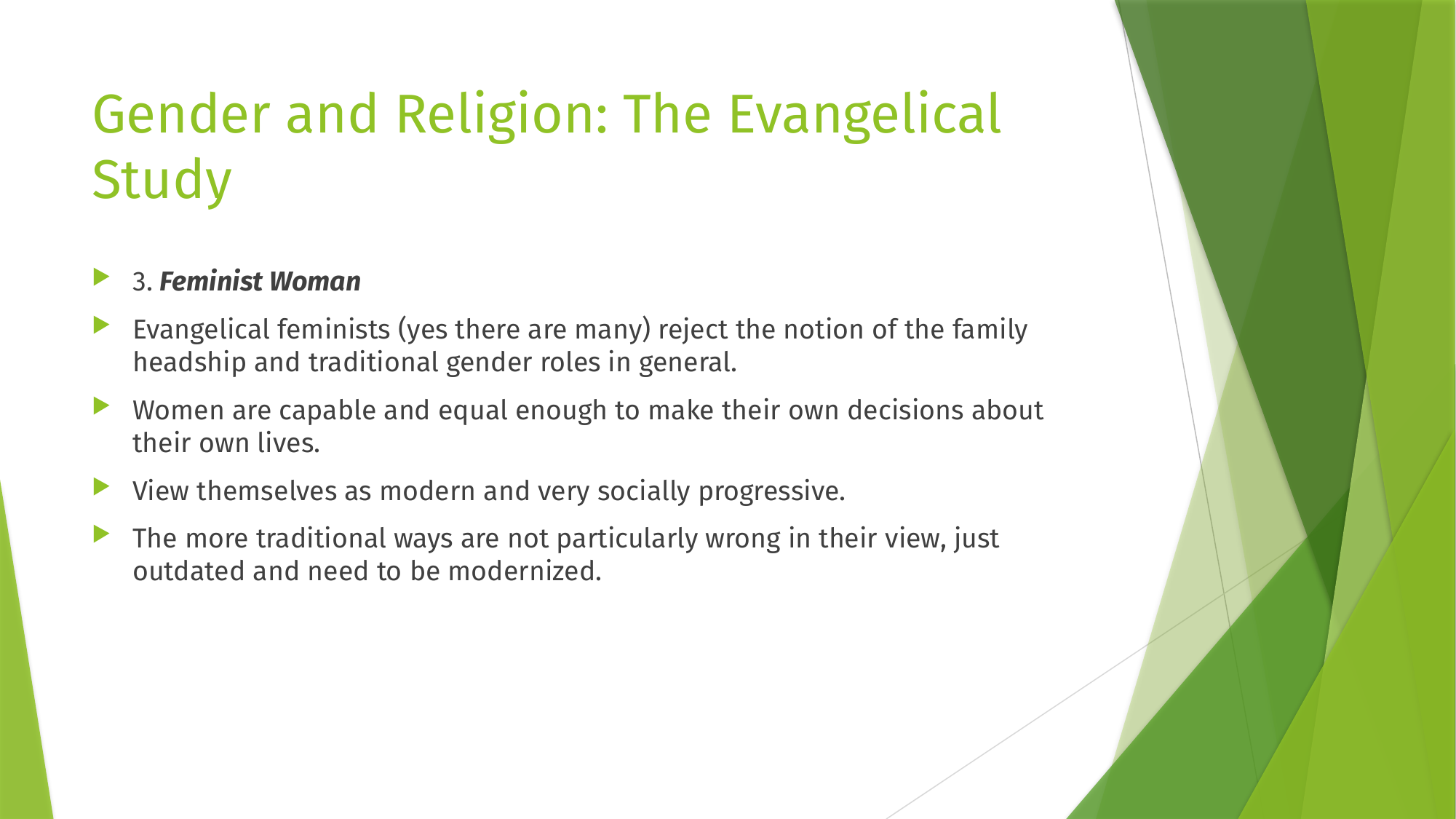

# Gender and Religion: The Evangelical Study
3. Feminist Woman
Evangelical feminists (yes there are many) reject the notion of the family headship and traditional gender roles in general.
Women are capable and equal enough to make their own decisions about their own lives.
View themselves as modern and very socially progressive.
The more traditional ways are not particularly wrong in their view, just outdated and need to be modernized.